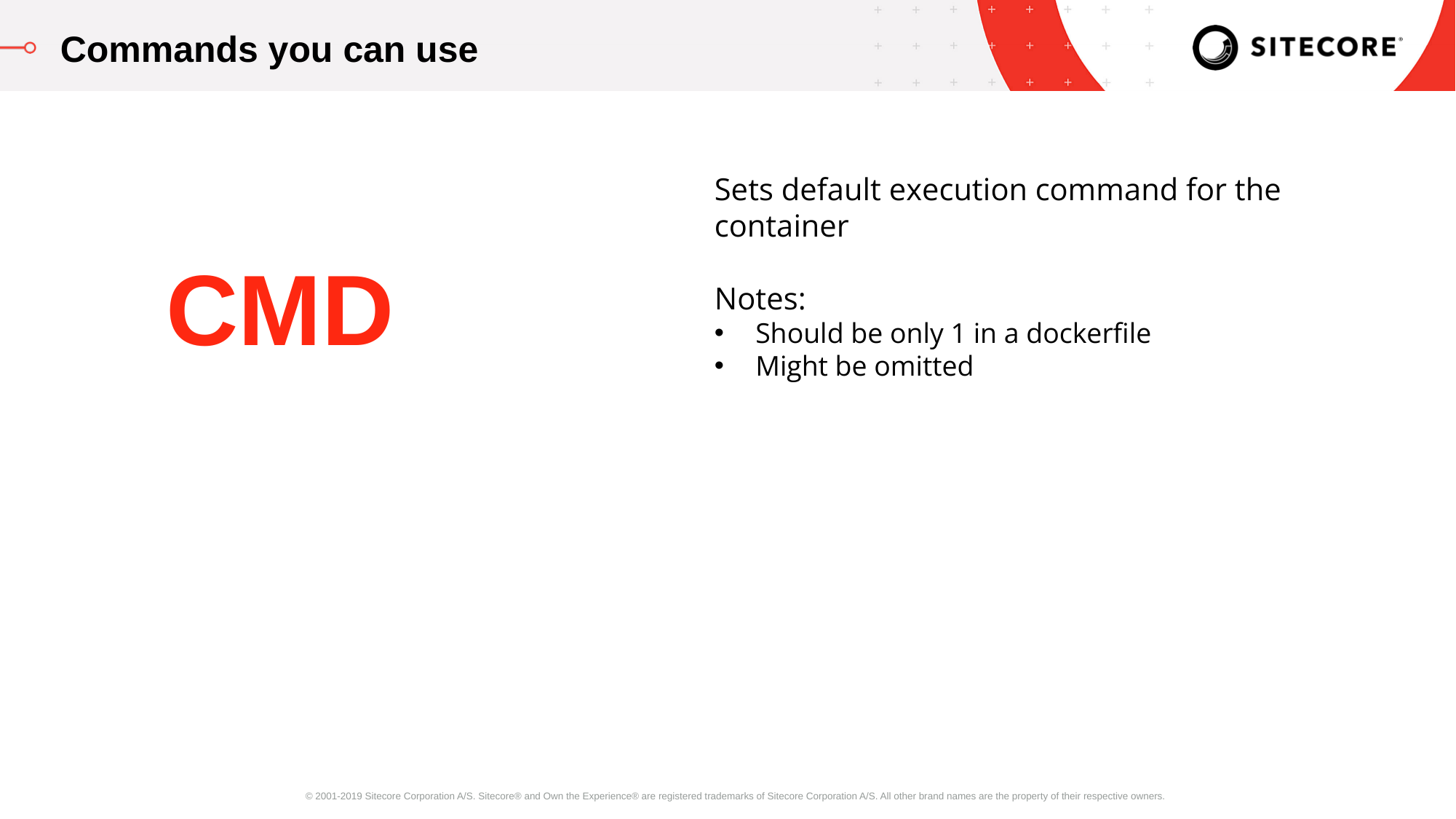

Commands you can use
Sets default execution command for the container

Notes:
Should be only 1 in a dockerfile
Might be omitted
CMD